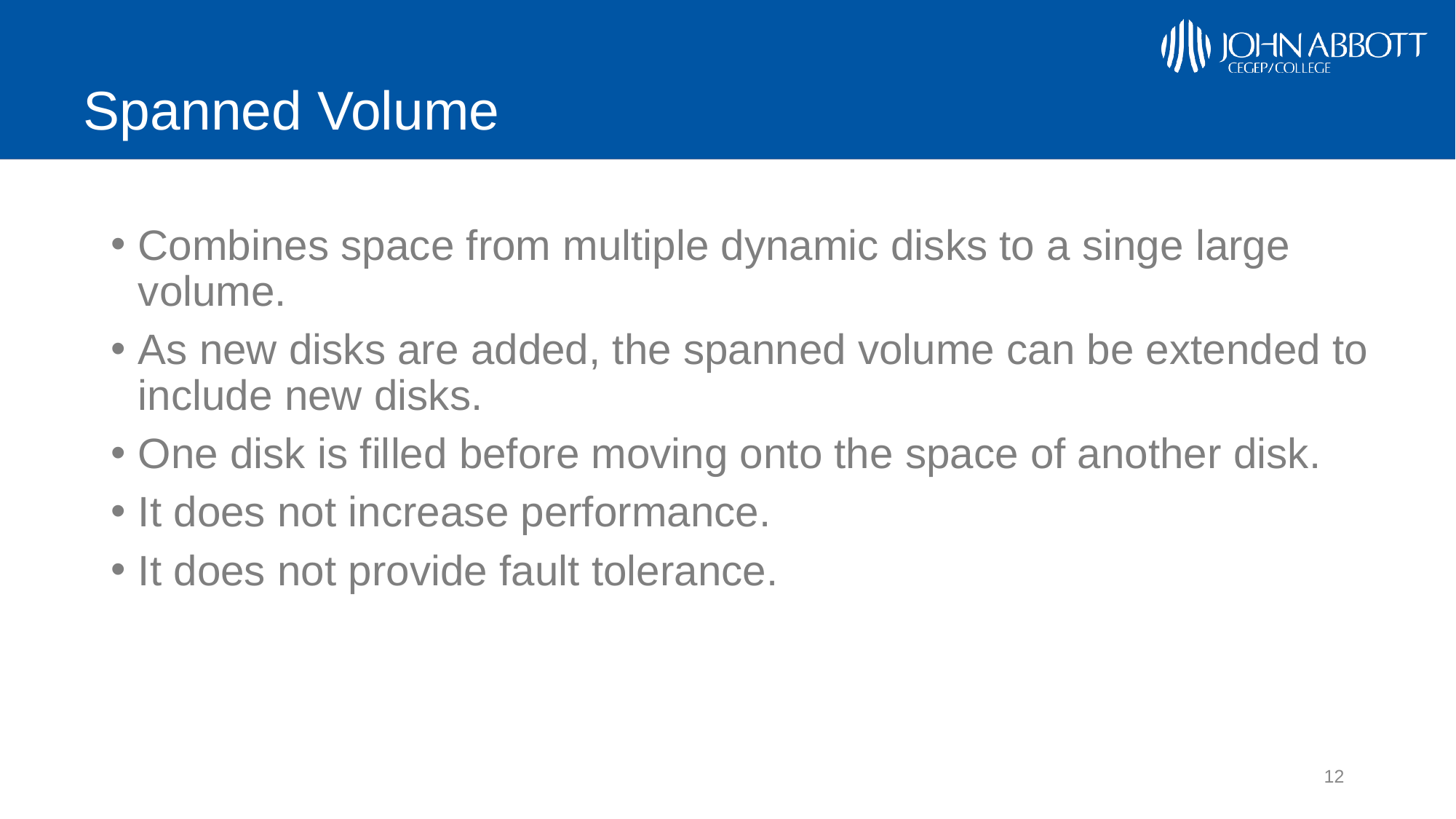

# Spanned Volume
Combines space from multiple dynamic disks to a singe large volume.
As new disks are added, the spanned volume can be extended to include new disks.
One disk is filled before moving onto the space of another disk.
It does not increase performance.
It does not provide fault tolerance.

12